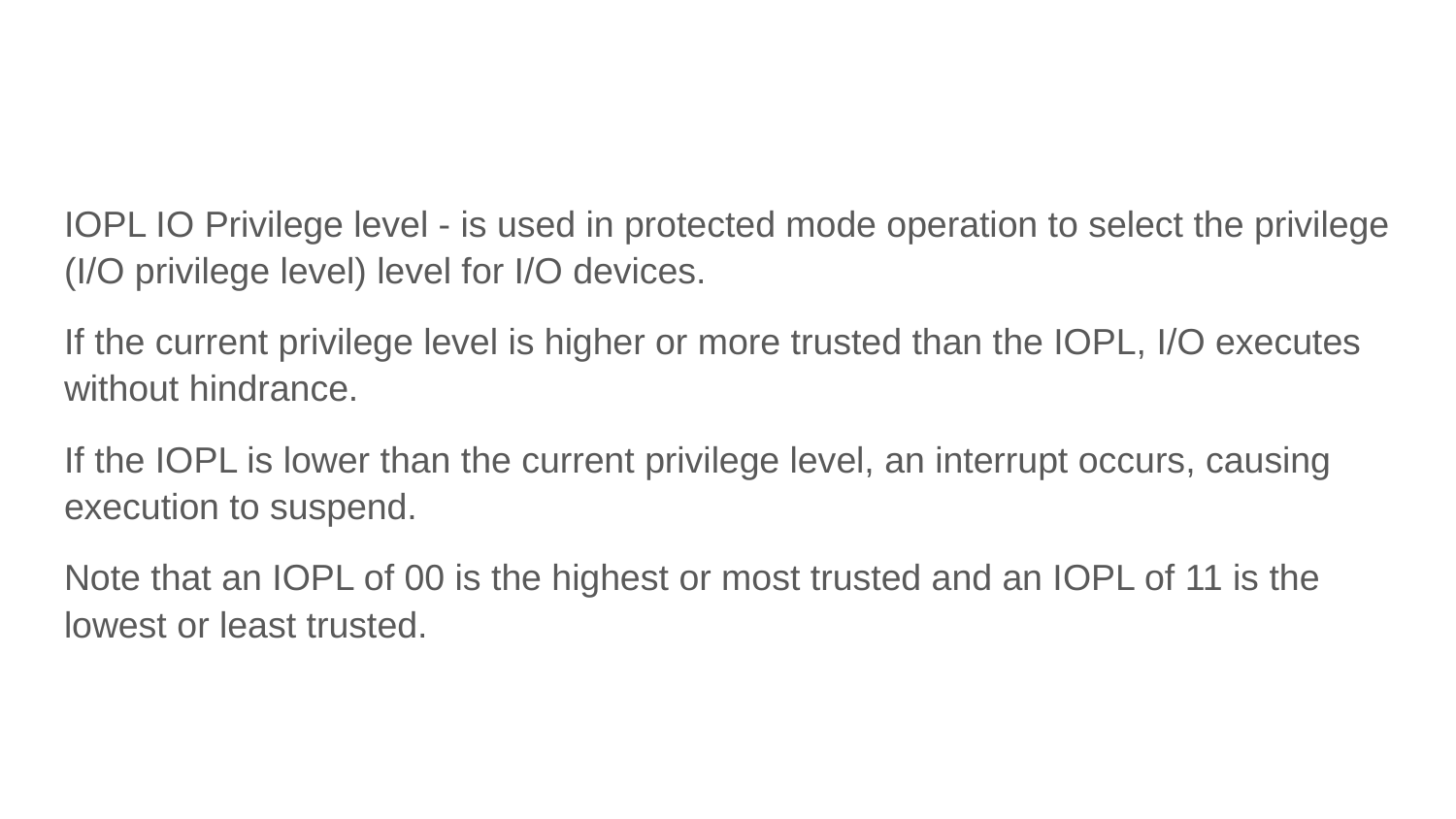

#
IOPL IO Privilege level - is used in protected mode operation to select the privilege (I/O privilege level) level for I/O devices.
If the current privilege level is higher or more trusted than the IOPL, I/O executes without hindrance.
If the IOPL is lower than the current privilege level, an interrupt occurs, causing execution to suspend.
Note that an IOPL of 00 is the highest or most trusted and an IOPL of 11 is the lowest or least trusted.